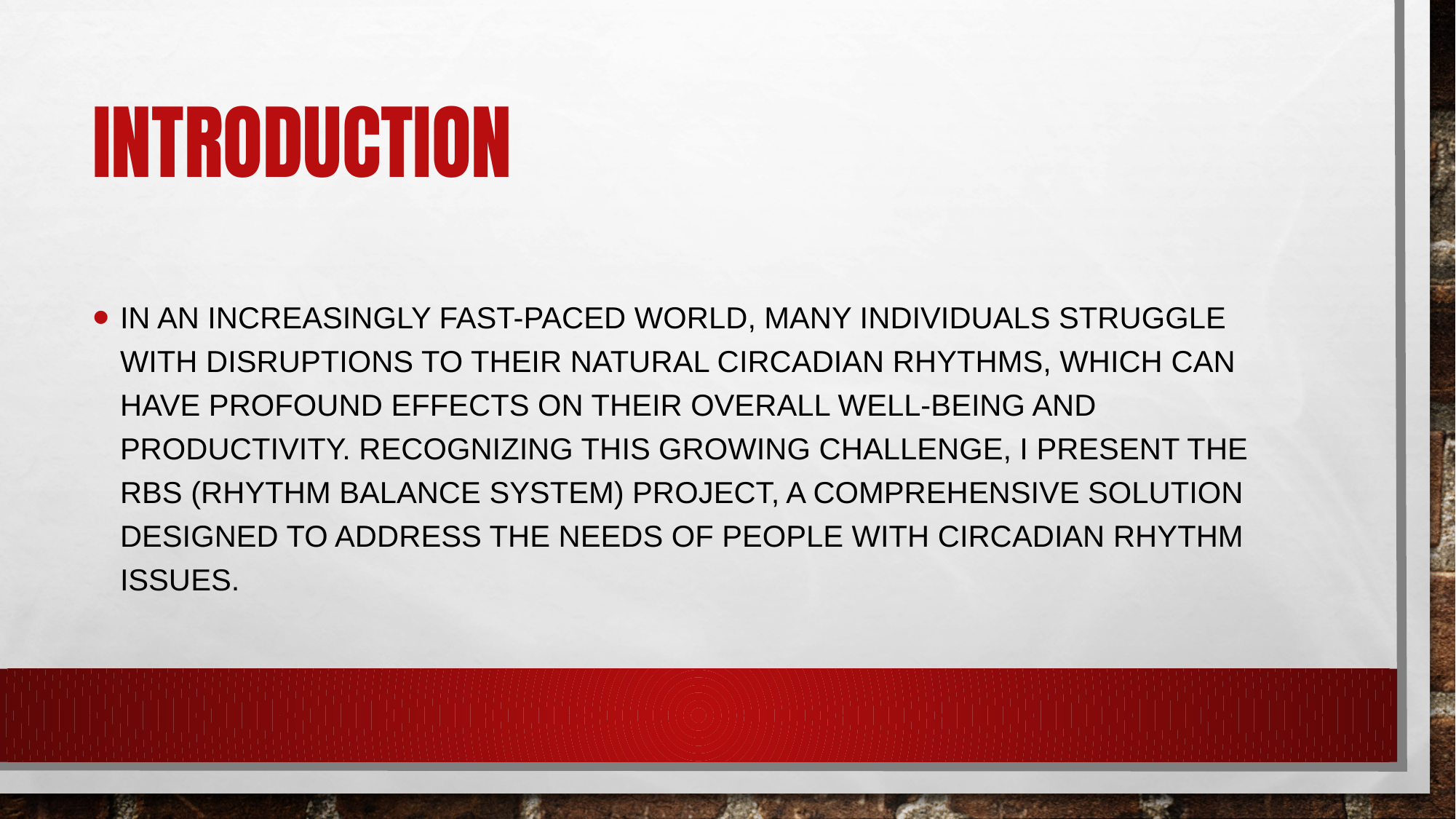

# INTRODUCTION
In an increasingly fast-paced world, many individuals struggle with disruptions to their natural circadian rhythms, which can have profound effects on their overall well-being and productivity. Recognizing this growing challenge, I present the RBS (Rhythm Balance System) project, a comprehensive solution designed to address the needs of people with circadian rhythm issues.